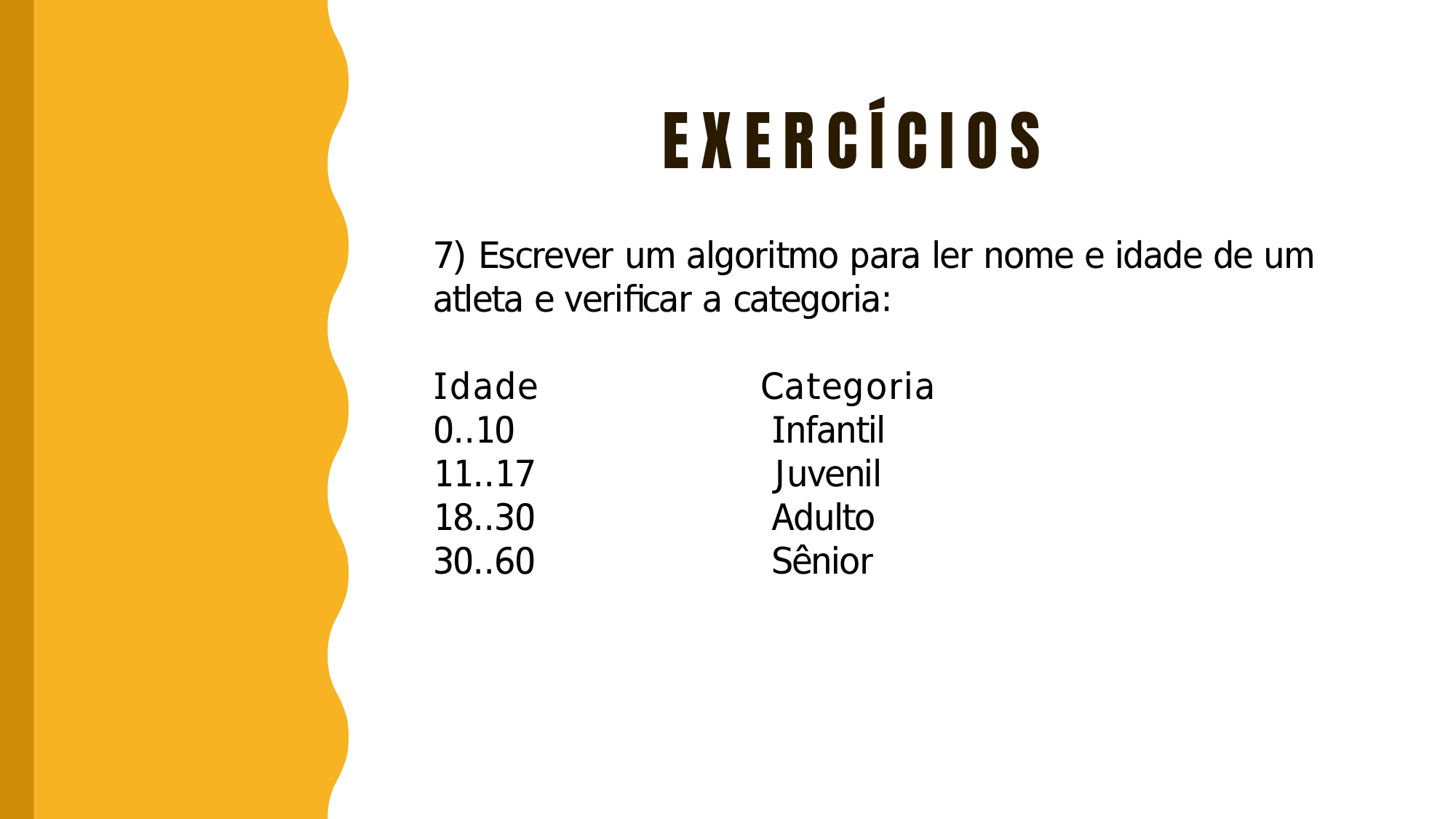

Exercícios
7) Escrever um algoritmo para ler nome e idade de um atleta e verificar a categoria:

Idade			Categoria
0..10			 Infantil
11..17			 Juvenil
18..30 		 Adulto
30..60			 Sênior